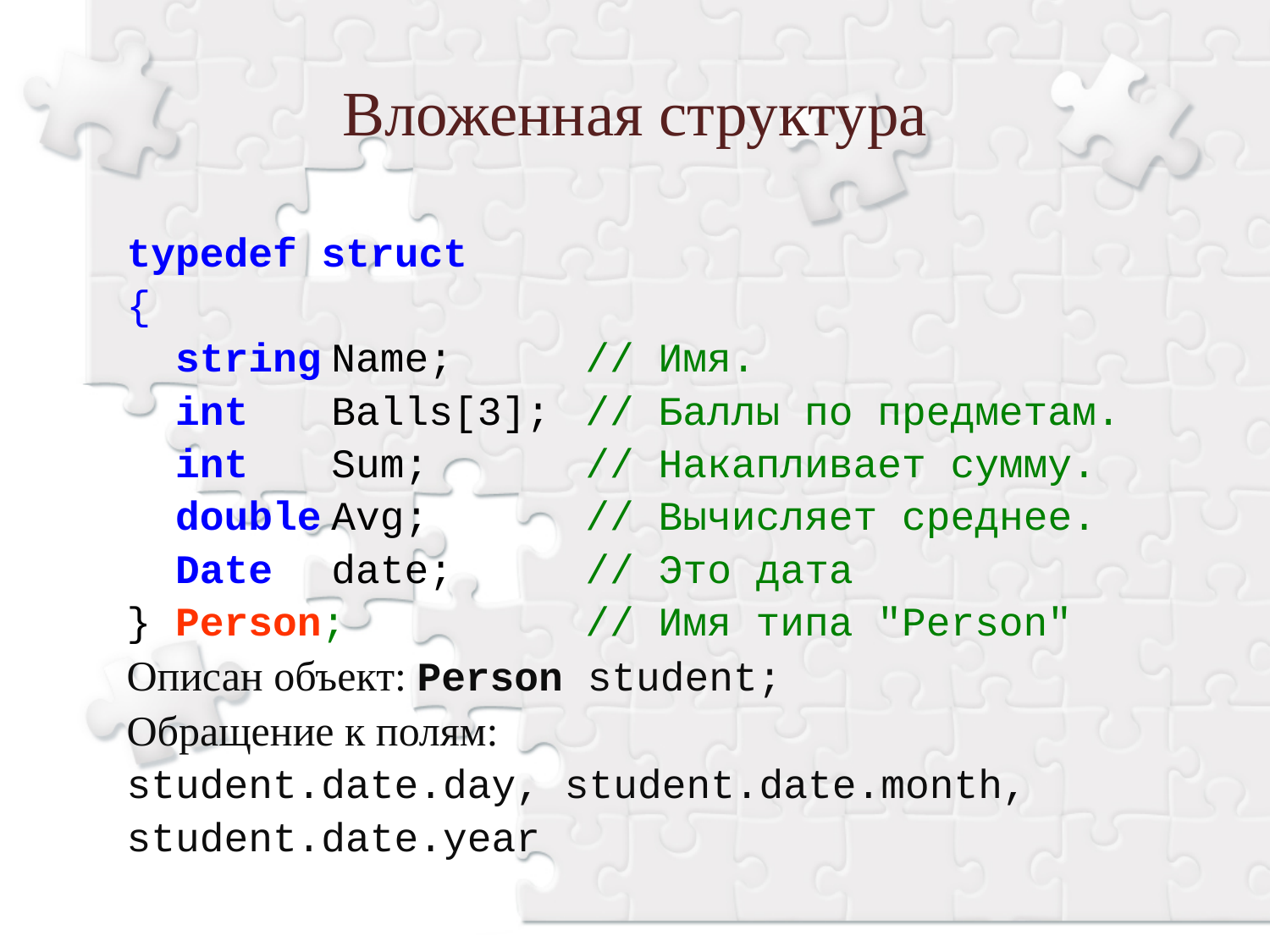

Вложенная структура
typedef struct
{
  string	Name;		// Имя.
  int	Balls[3];	// Баллы по предметам.
  int	Sum;		// Накапливает сумму.
  double	Avg;		// Вычисляет среднее.
  Date 	date;		// Это дата
} Person;		// Имя типа "Person"
Описан объект: Person student;
Обращение к полям:
student.date.day, student.date.month,
student.date.year